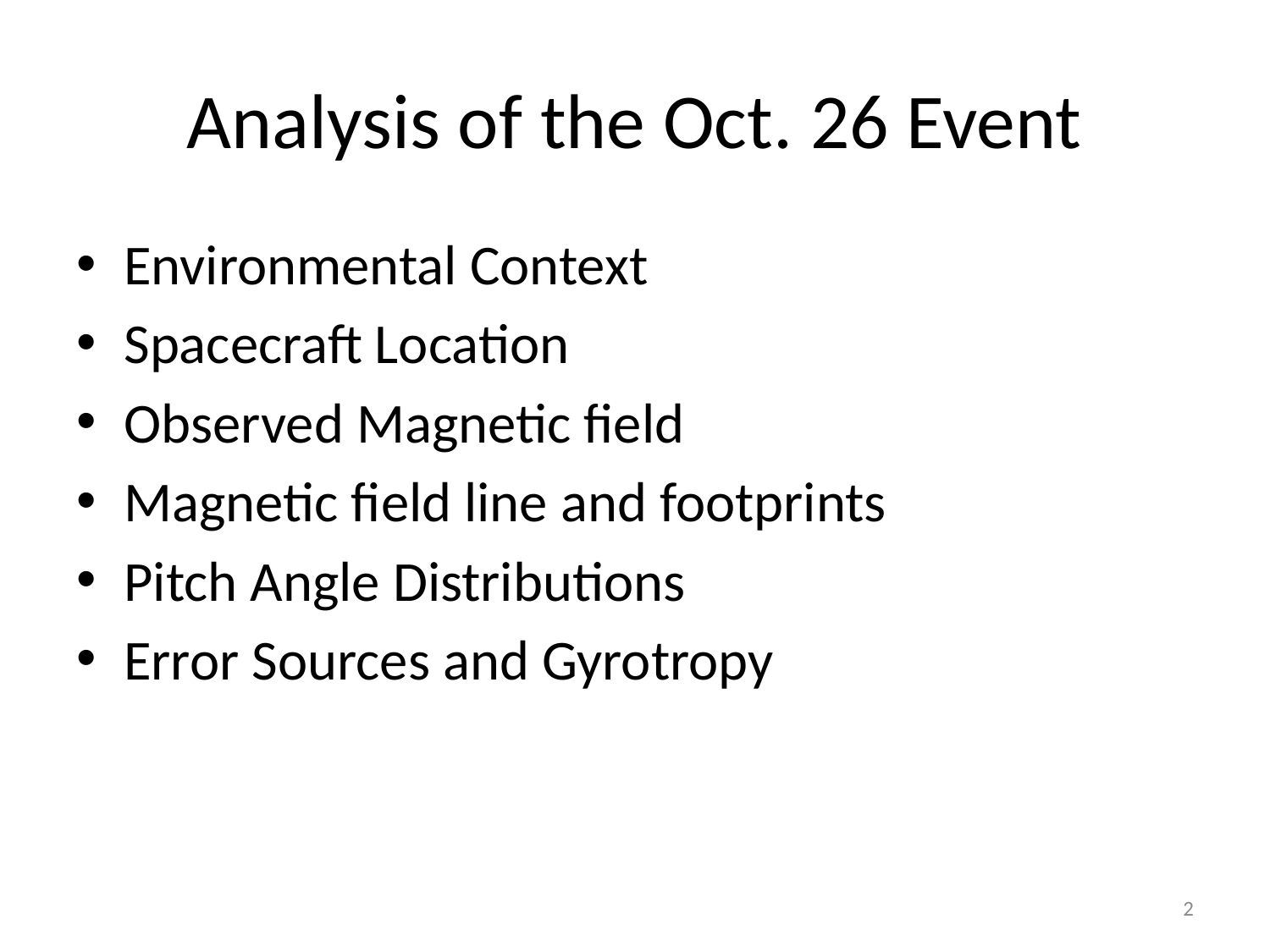

# Analysis of the Oct. 26 Event
Environmental Context
Spacecraft Location
Observed Magnetic field
Magnetic field line and footprints
Pitch Angle Distributions
Error Sources and Gyrotropy
2